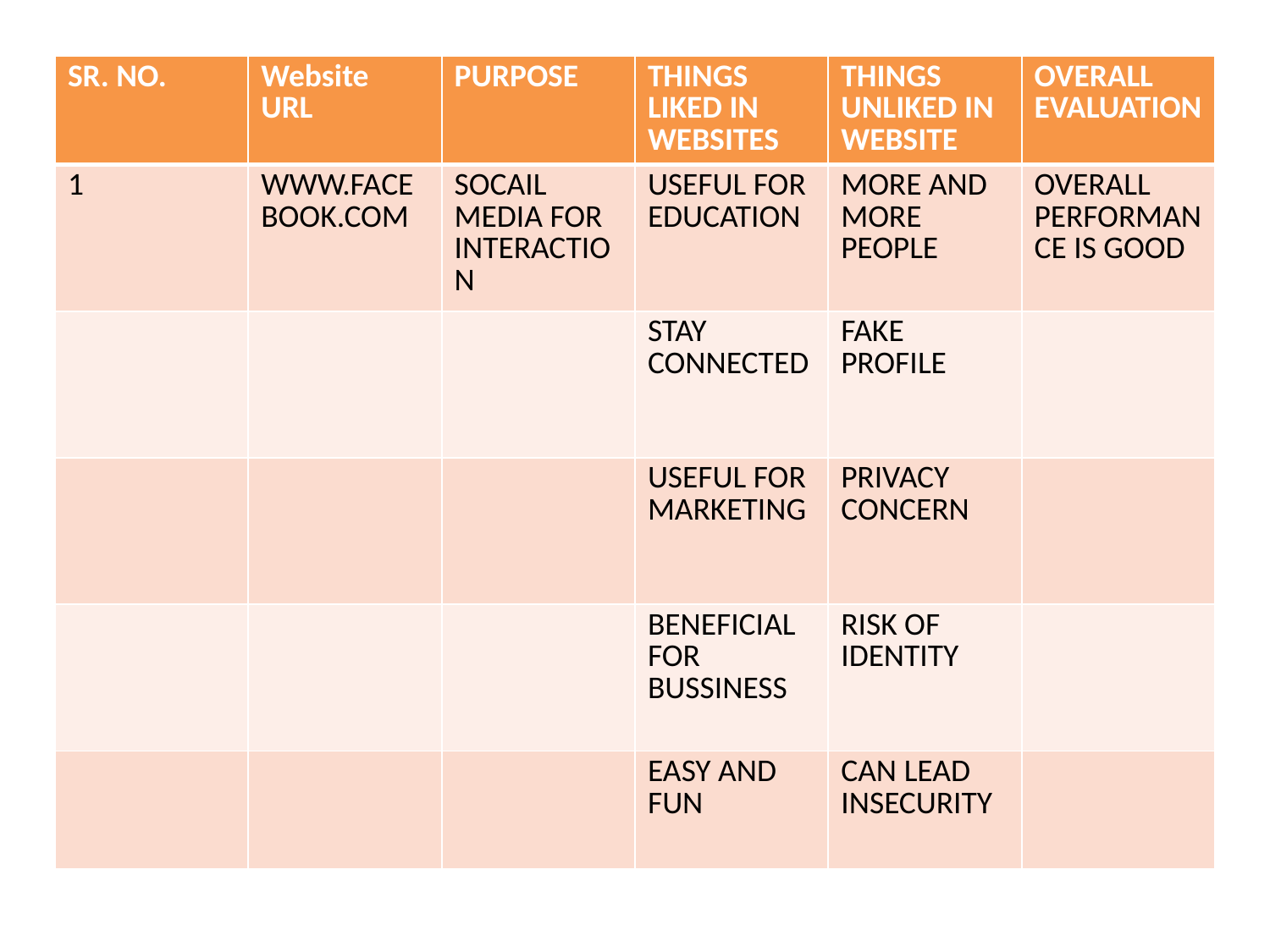

| SR. NO. | Website URL | PURPOSE | THINGS LIKED IN WEBSITES | THINGS UNLIKED IN WEBSITE | OVERALL EVALUATION |
| --- | --- | --- | --- | --- | --- |
| 1 | WWW.FACEBOOK.COM | SOCAIL MEDIA FOR INTERACTION | USEFUL FOR EDUCATION | MORE AND MORE PEOPLE | OVERALL PERFORMANCE IS GOOD |
|  |  |  | STAY CONNECTED | FAKE PROFILE |  |
|  |  |  | USEFUL FOR MARKETING | PRIVACY CONCERN |  |
|  |  |  | BENEFICIAL FOR BUSSINESS | RISK OF IDENTITY |  |
|  |  |  | EASY AND FUN | CAN LEAD INSECURITY |  |
#